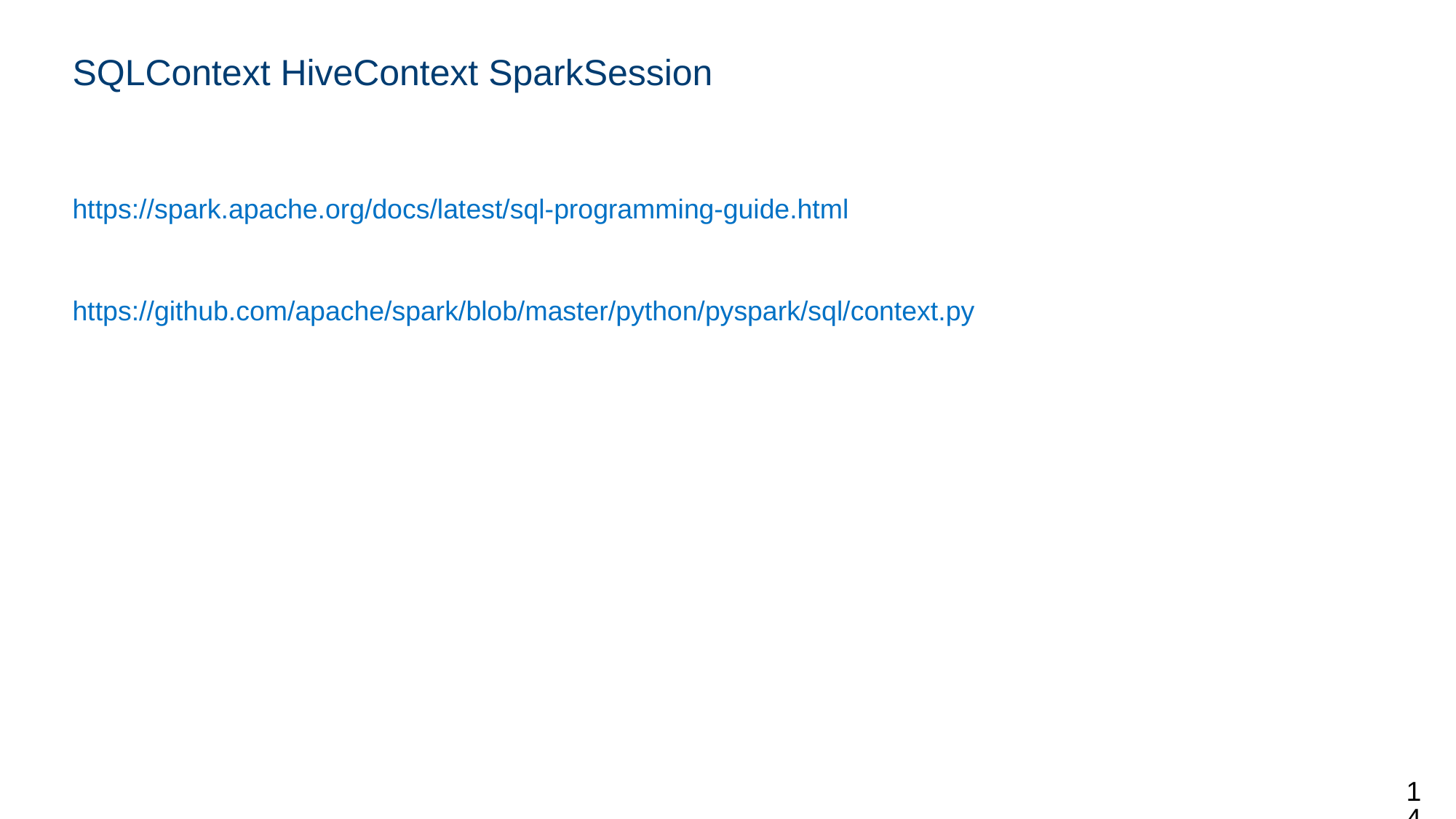

# SQLContext HiveContext SparkSession
https://spark.apache.org/docs/latest/sql-programming-guide.html

https://github.com/apache/spark/blob/master/python/pyspark/sql/context.py
https://software.intel.com/bigdl
14